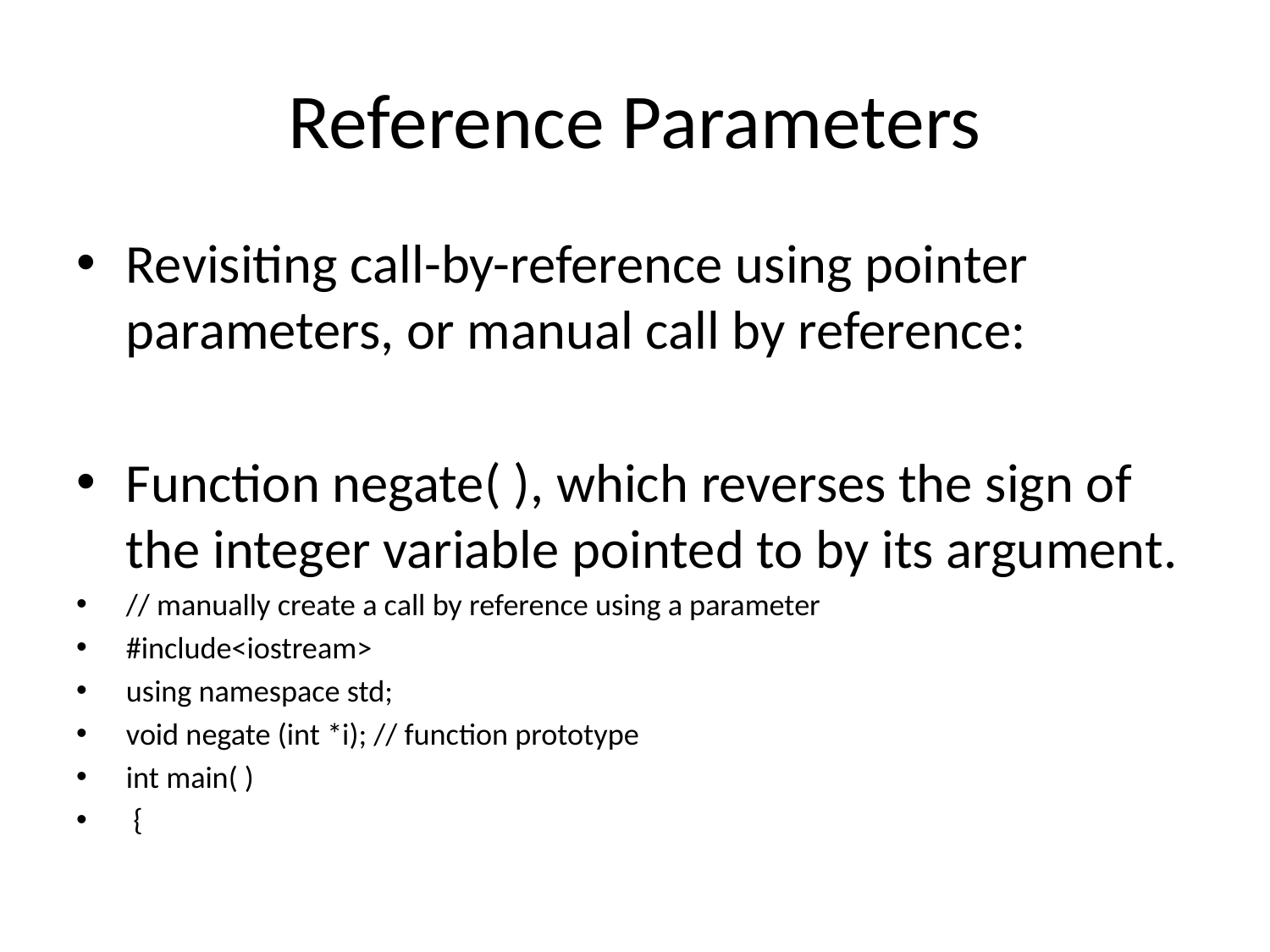

# Reference Parameters
Revisiting call-by-reference using pointer parameters, or manual call by reference:

Function negate( ), which reverses the sign of the integer variable pointed to by its argument.
// manually create a call by reference using a parameter
#include<iostream>
using namespace std;
void negate (int *i); // function prototype
int main( )
 {